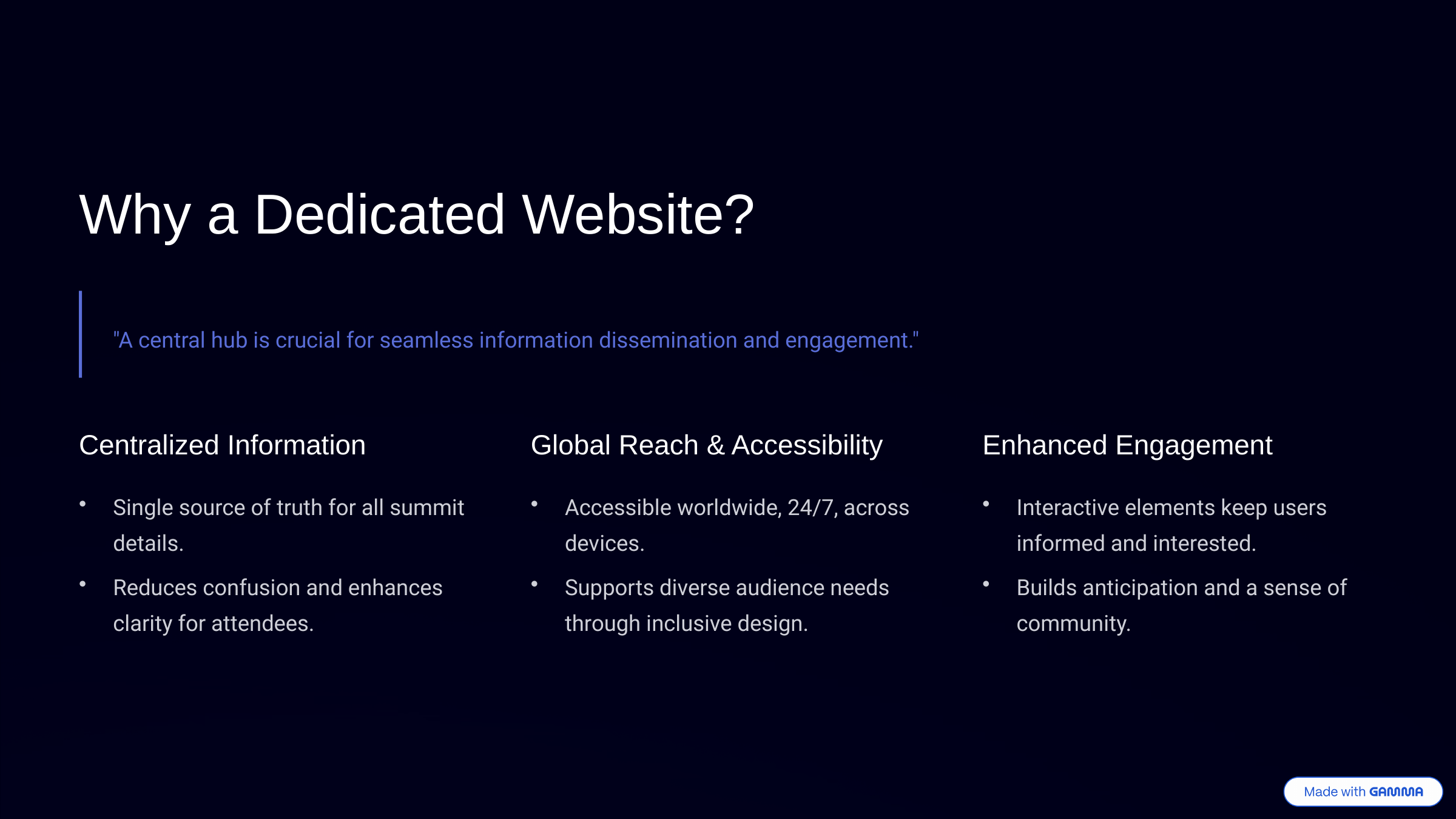

Why a Dedicated Website?

"A central hub is crucial for seamless information dissemination and engagement."
Centralized Information
Global Reach & Accessibility
Enhanced Engagement
Single source of truth for all summit details.
Accessible worldwide, 24/7, across devices.
Interactive elements keep users informed and interested.
Reduces confusion and enhances clarity for attendees.
Supports diverse audience needs through inclusive design.
Builds anticipation and a sense of community.